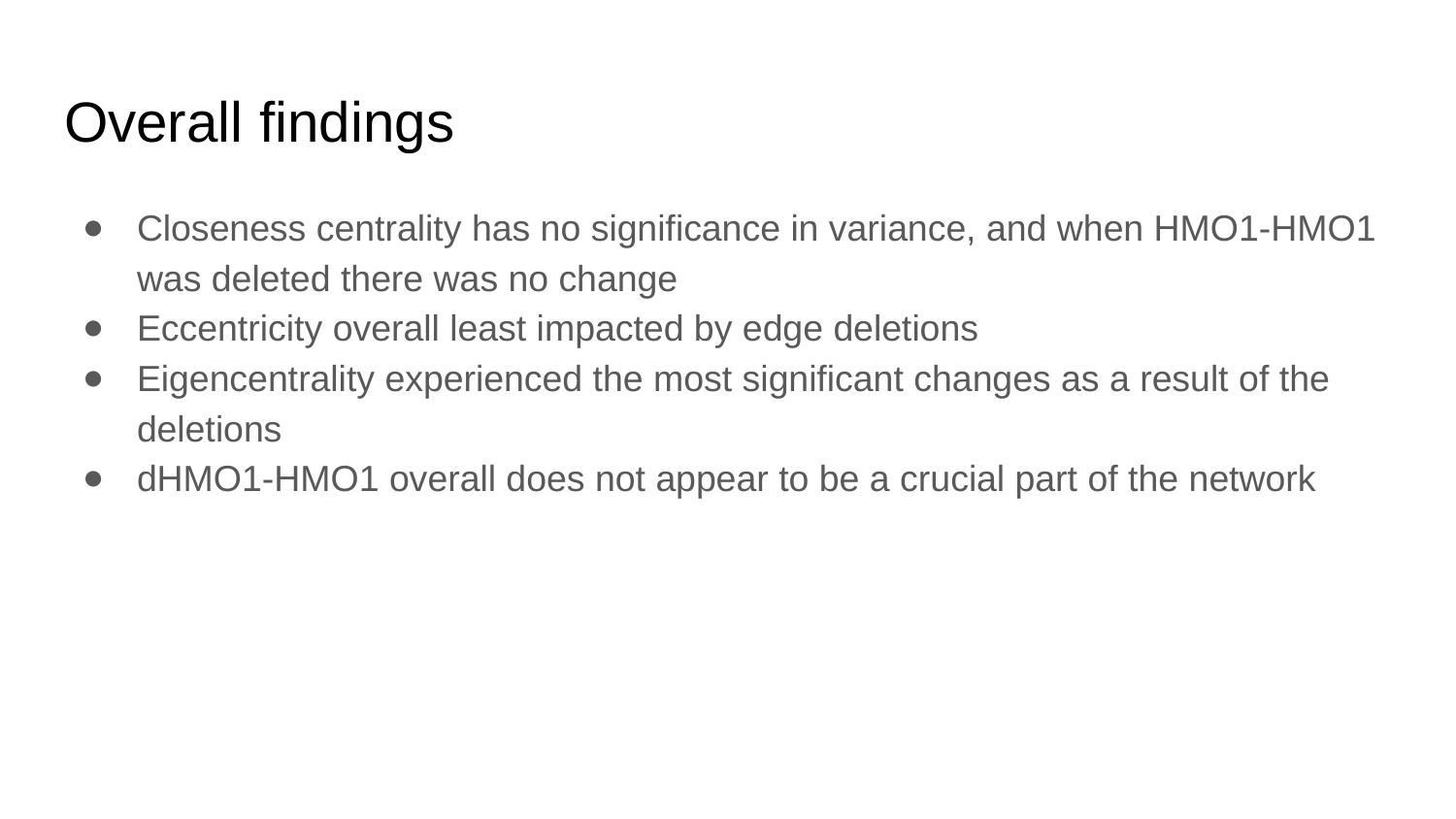

# Overall findings
Closeness centrality has no significance in variance, and when HMO1-HMO1 was deleted there was no change
Eccentricity overall least impacted by edge deletions
Eigencentrality experienced the most significant changes as a result of the deletions
dHMO1-HMO1 overall does not appear to be a crucial part of the network